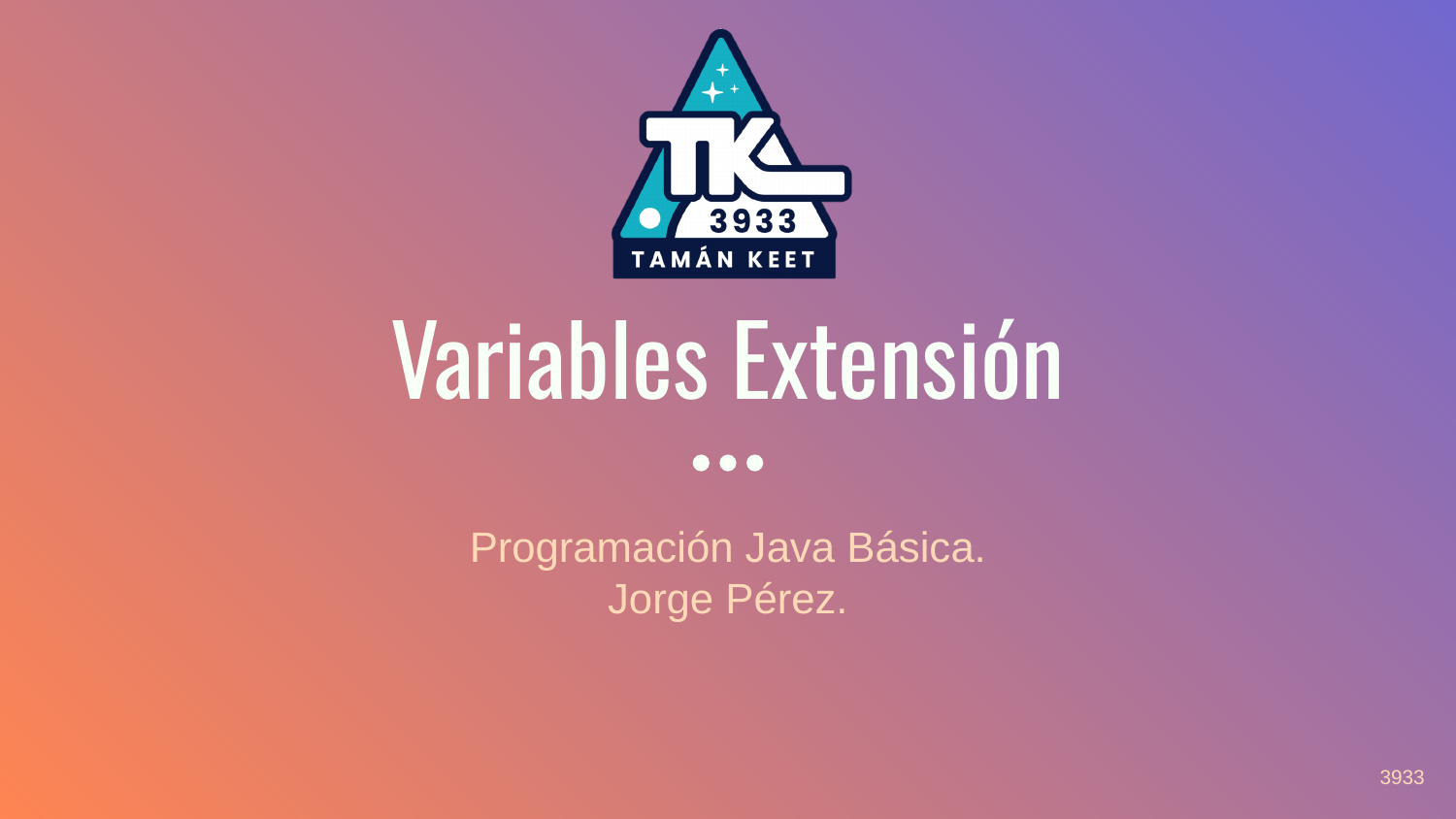

# Variables Extensión
Programación Java Básica.
Jorge Pérez.
3933